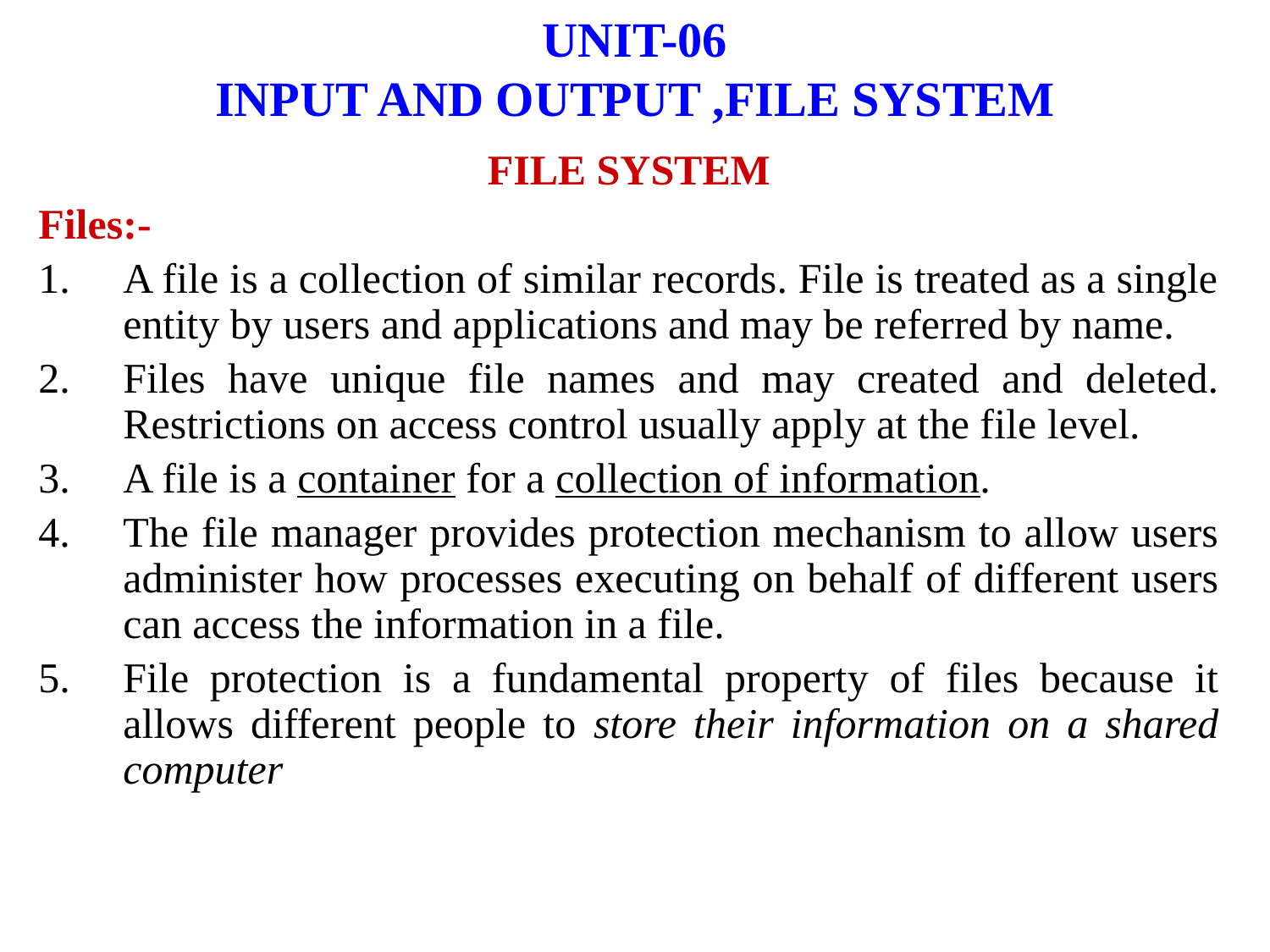

# UNIT-06 INPUT AND OUTPUT ,FILE SYSTEM
FILE SYSTEM
Files:-
A file is a collection of similar records. File is treated as a single entity by users and applications and may be referred by name.
Files have unique file names and may created and deleted. Restrictions on access control usually apply at the file level.
A file is a container for a collection of information.
The file manager provides protection mechanism to allow users administer how processes executing on behalf of different users can access the information in a file.
File protection is a fundamental property of files because it allows different people to store their information on a shared computer